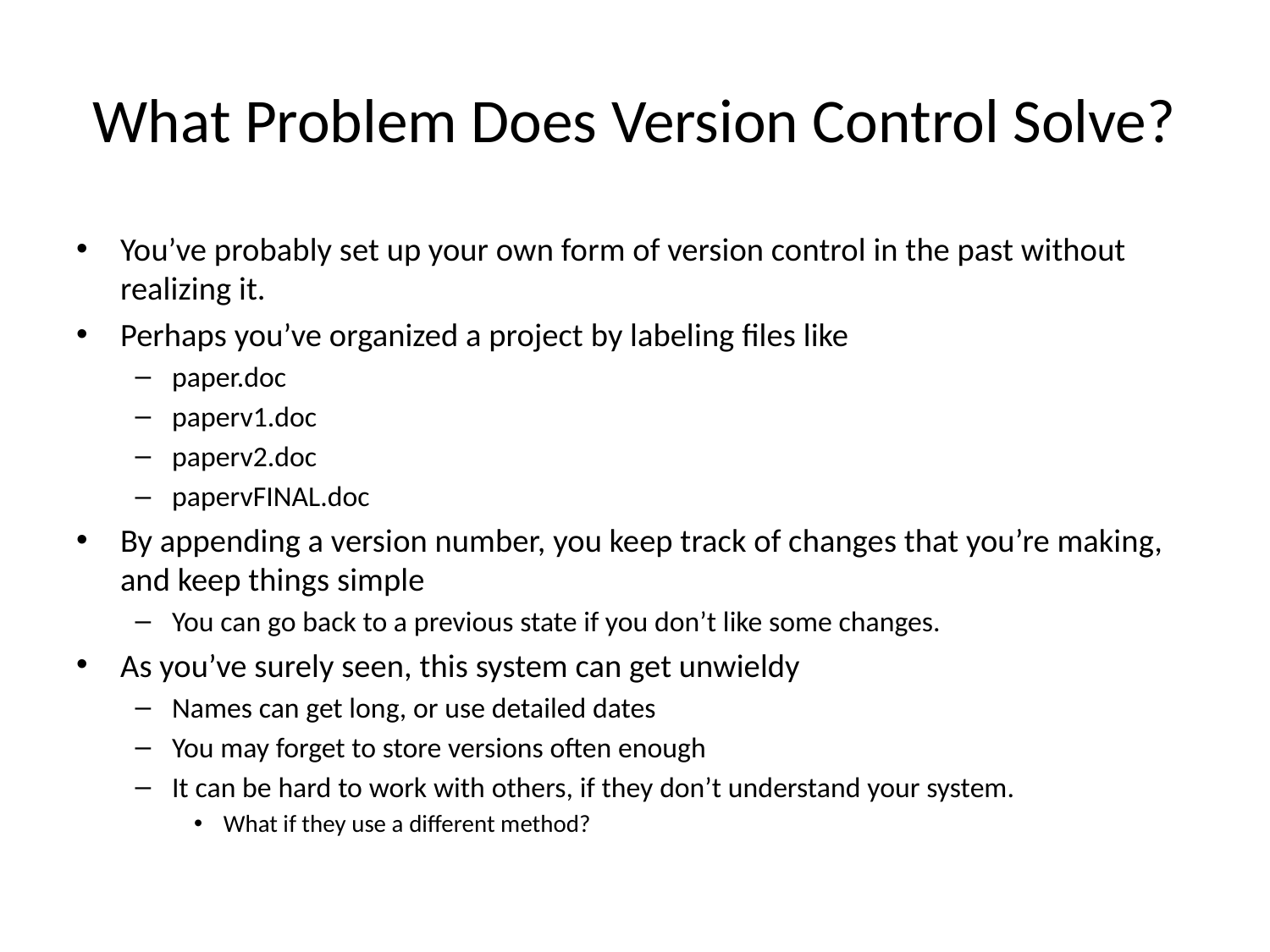

# What Problem Does Version Control Solve?
You’ve probably set up your own form of version control in the past without realizing it.
Perhaps you’ve organized a project by labeling files like
paper.doc
paperv1.doc
paperv2.doc
papervFINAL.doc
By appending a version number, you keep track of changes that you’re making, and keep things simple
You can go back to a previous state if you don’t like some changes.
As you’ve surely seen, this system can get unwieldy
Names can get long, or use detailed dates
You may forget to store versions often enough
It can be hard to work with others, if they don’t understand your system.
What if they use a different method?